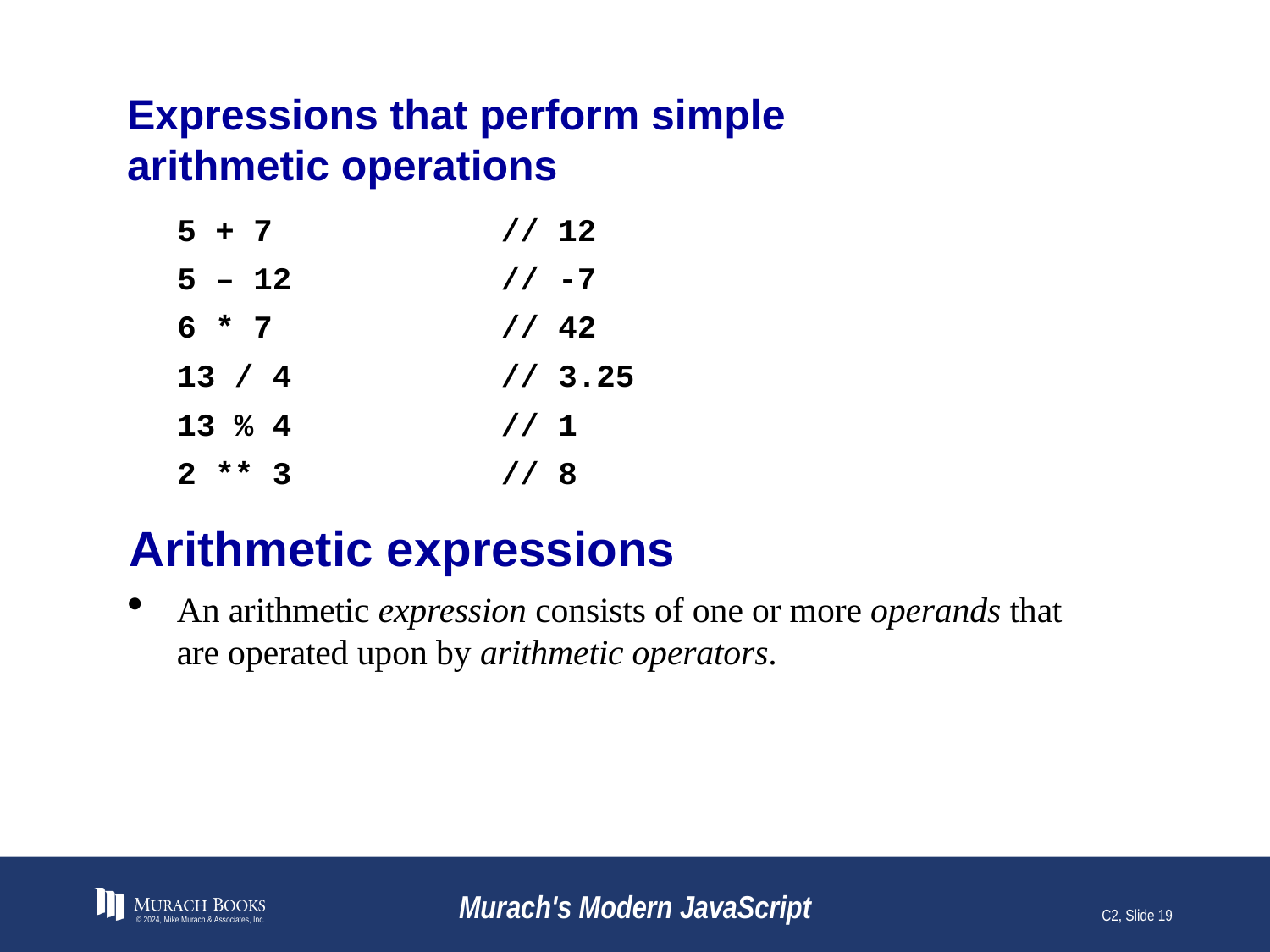

# Expressions that perform simple arithmetic operations
5 + 7            // 12
5 – 12           // -7
6 * 7            // 42
13 / 4           // 3.25
13 % 4           // 1
2 ** 3           // 8
Arithmetic expressions
An arithmetic expression consists of one or more operands that are operated upon by arithmetic operators.

© 2024, Mike Murach & Associates, Inc.
Murach's Modern JavaScript

C2, Slide 19